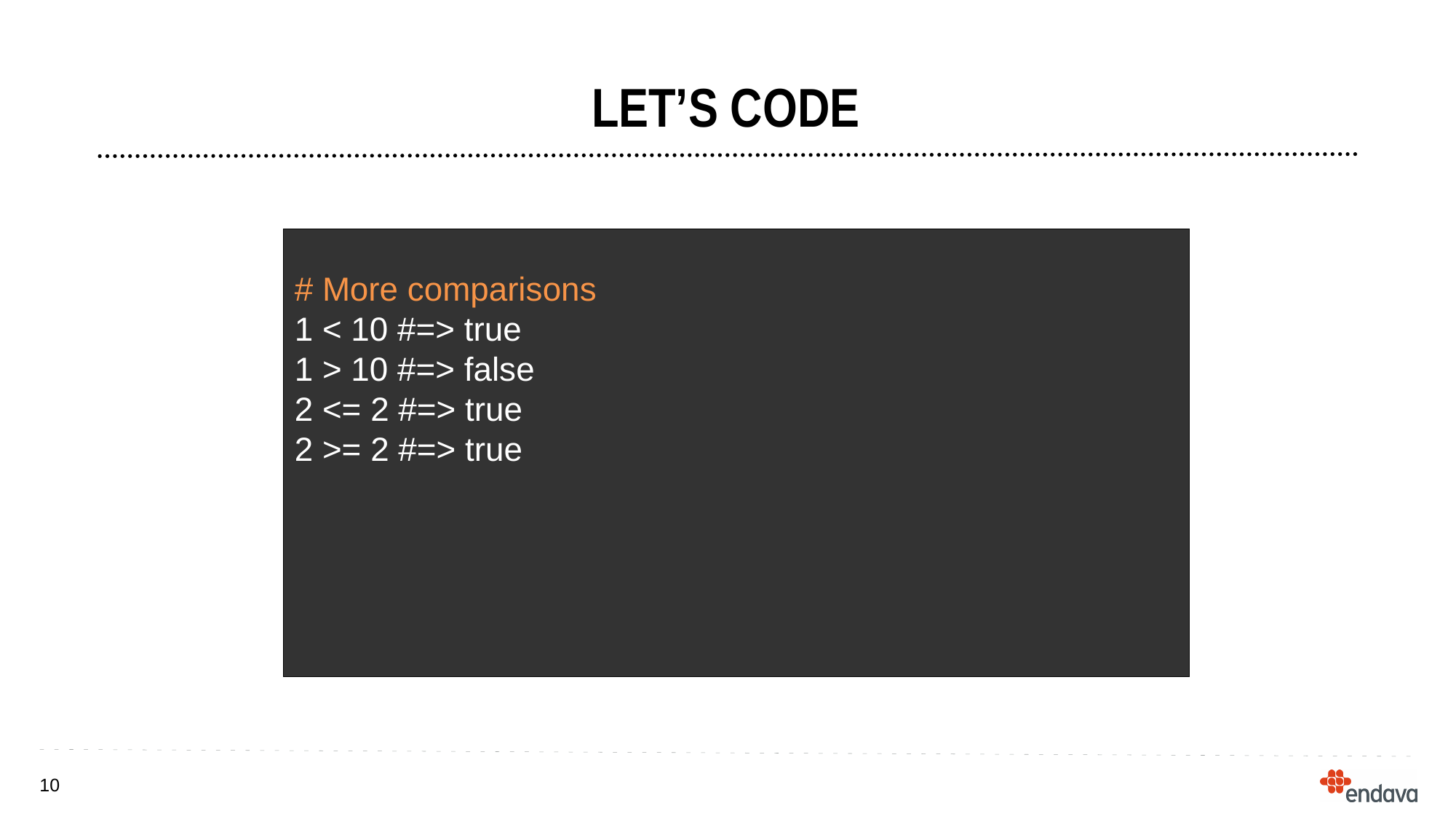

Let’s code

# More comparisons
1 < 10 #=> true
1 > 10 #=> false
2 <= 2 #=> true
2 >= 2 #=> true